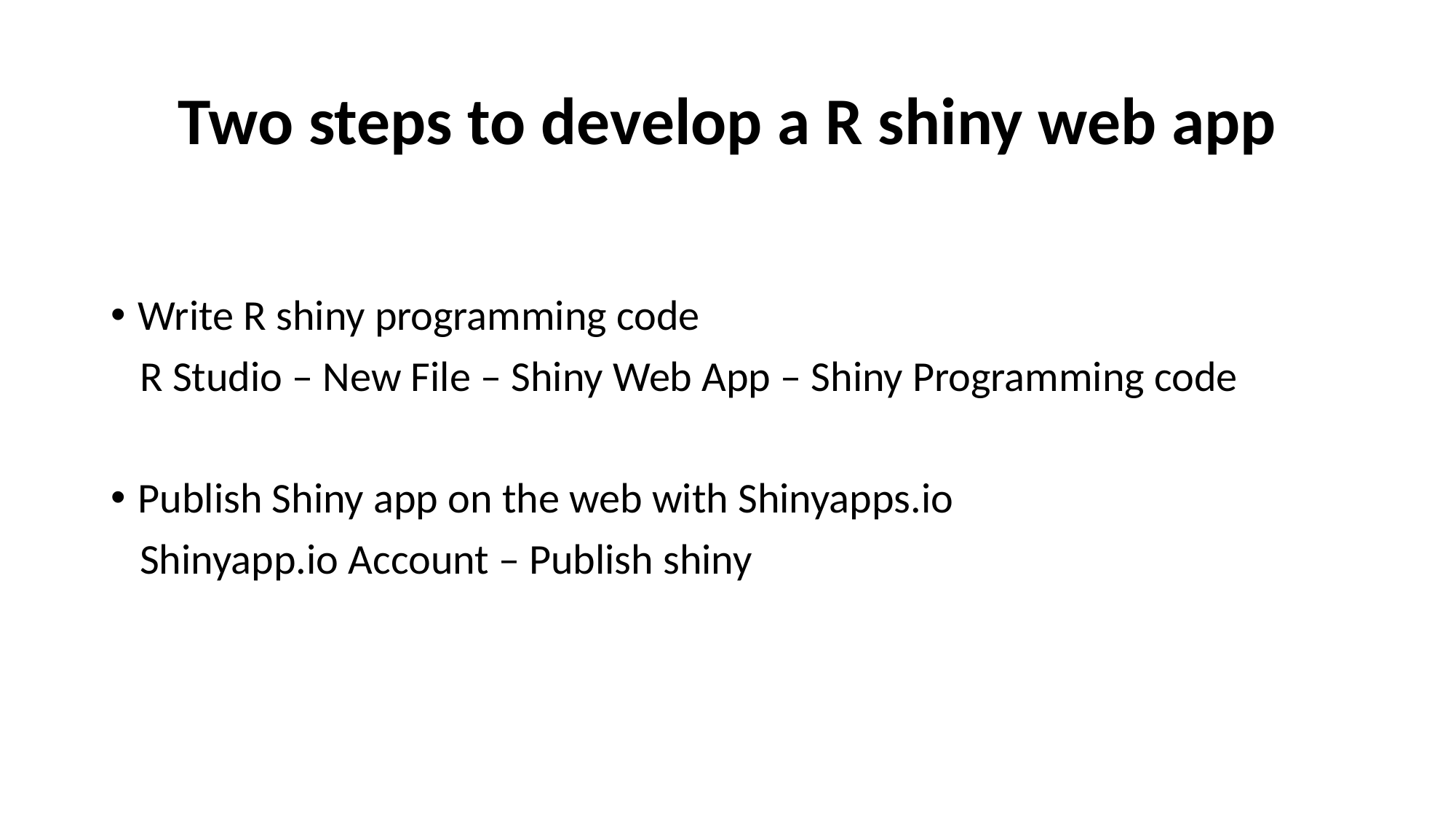

# Two steps to develop a R shiny web app
Write R shiny programming code
   R Studio – New File – Shiny Web App – Shiny Programming code

Publish Shiny app on the web with Shinyapps.io
   Shinyapp.io Account – Publish shiny